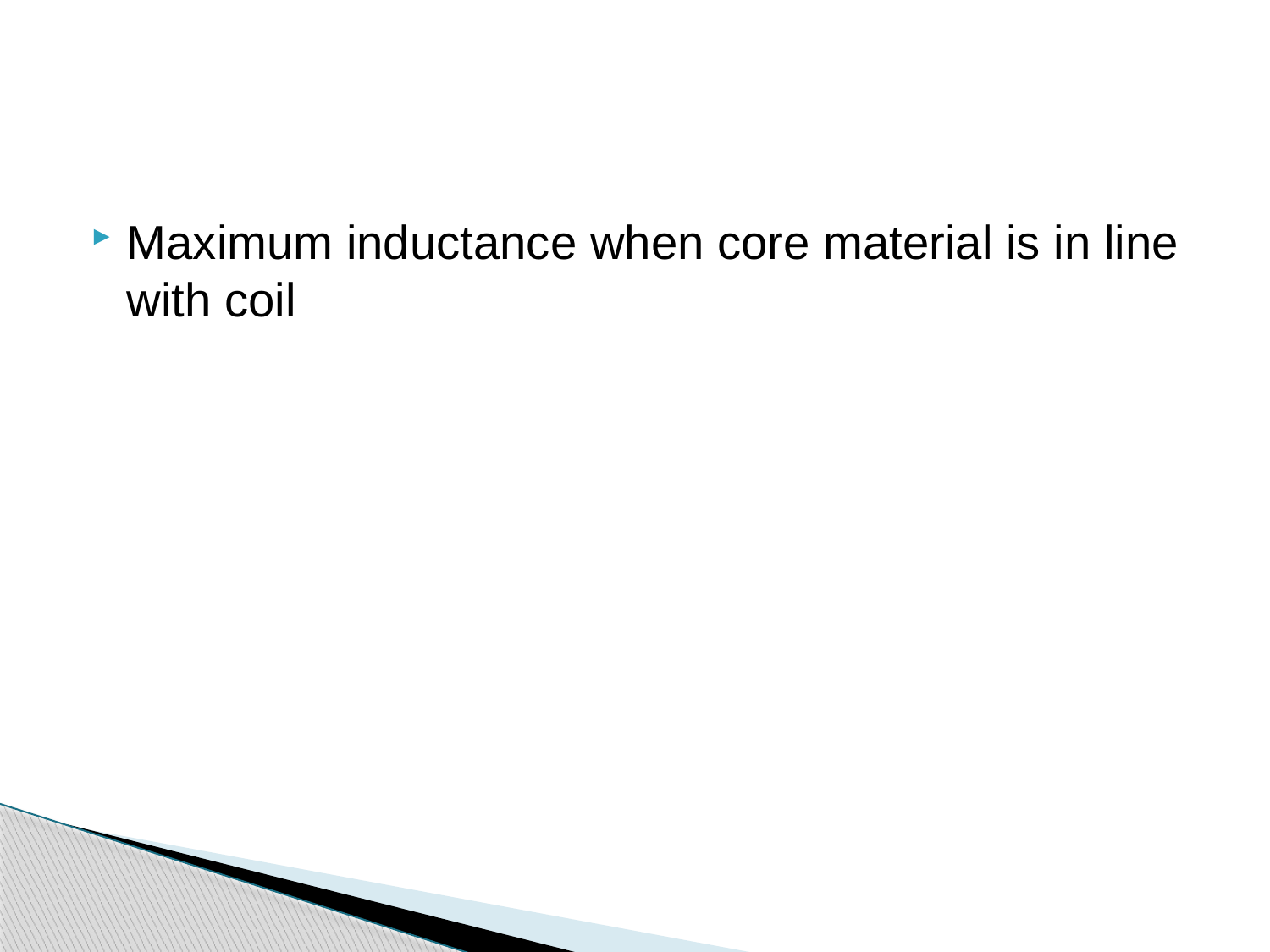

#
Maximum inductance when core material is in line with coil